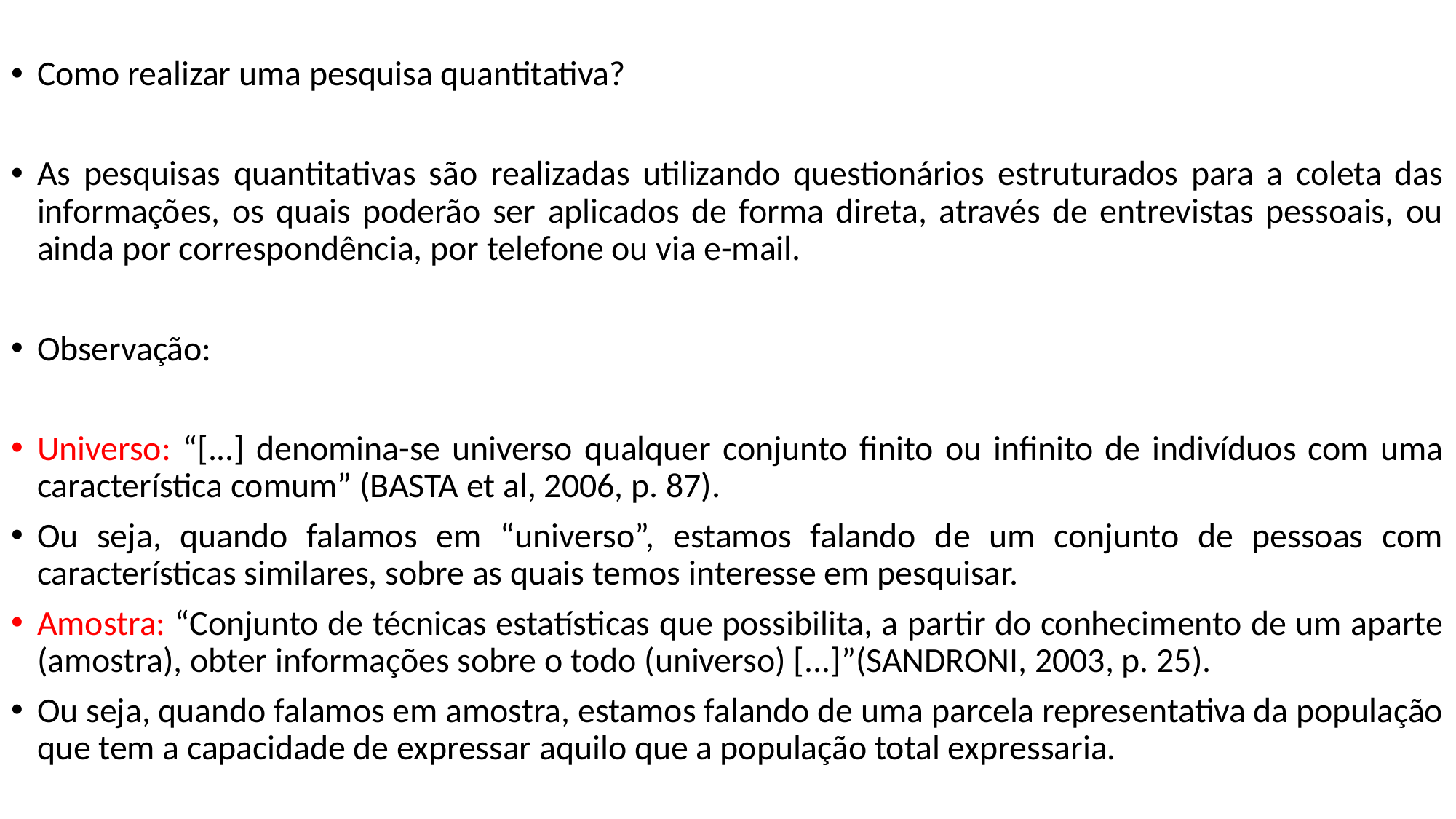

Como realizar uma pesquisa quantitativa?

As pesquisas quantitativas são realizadas utilizando questionários estruturados para a coleta das informações, os quais poderão ser aplicados de forma direta, através de entrevistas pessoais, ou ainda por correspondência, por telefone ou via e-mail.

Observação:

Universo: “[...] denomina-se universo qualquer conjunto finito ou infinito de indivíduos com uma característica comum” (BASTA et al, 2006, p. 87).
Ou seja, quando falamos em “universo”, estamos falando de um conjunto de pessoas com características similares, sobre as quais temos interesse em pesquisar.
Amostra: “Conjunto de técnicas estatísticas que possibilita, a partir do conhecimento de um aparte (amostra), obter informações sobre o todo (universo) [...]”(SANDRONI, 2003, p. 25).
Ou seja, quando falamos em amostra, estamos falando de uma parcela representativa da população que tem a capacidade de expressar aquilo que a população total expressaria.